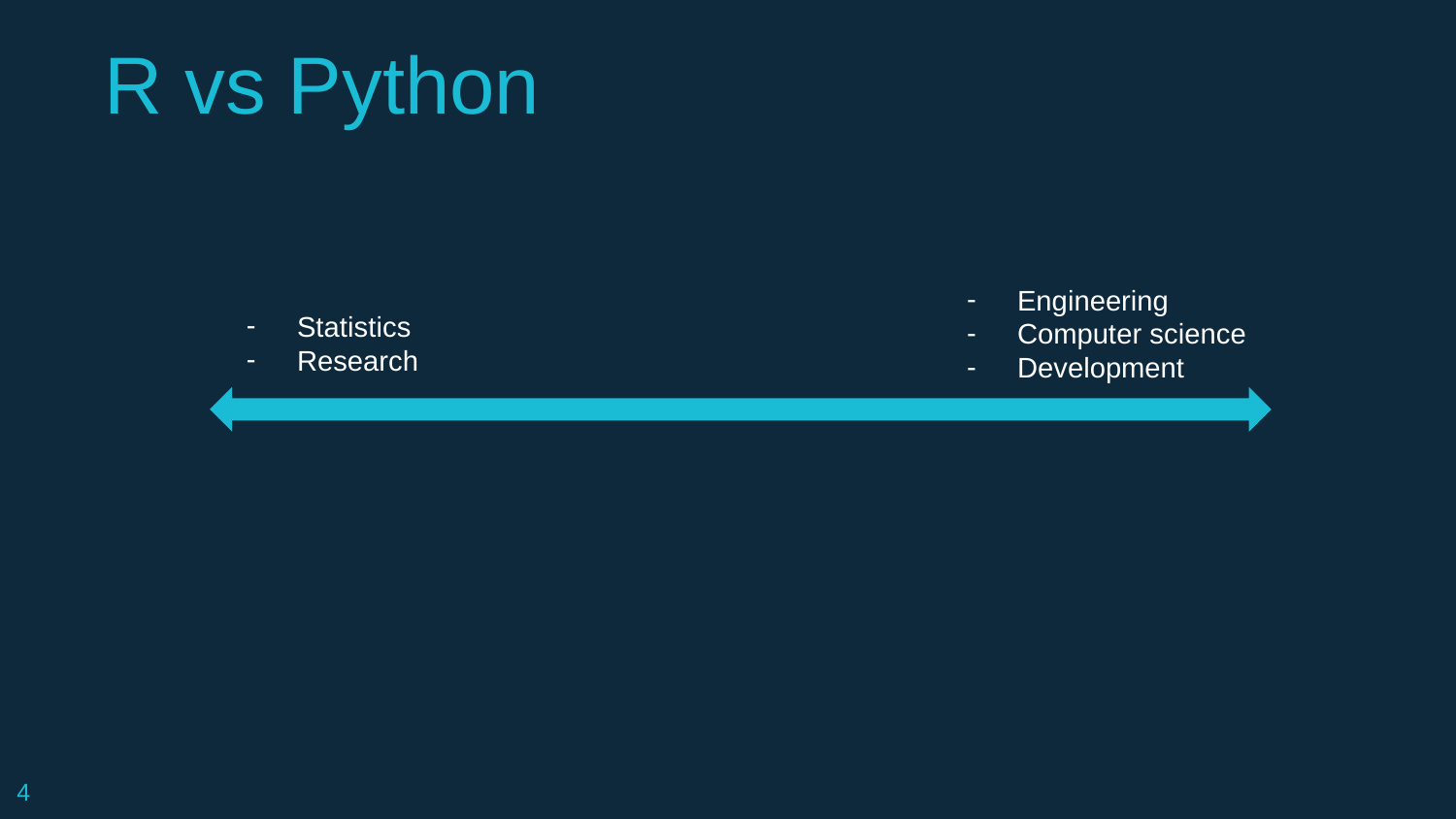

# R vs Python

Statistics
Research

Engineering
Computer science
Development

4